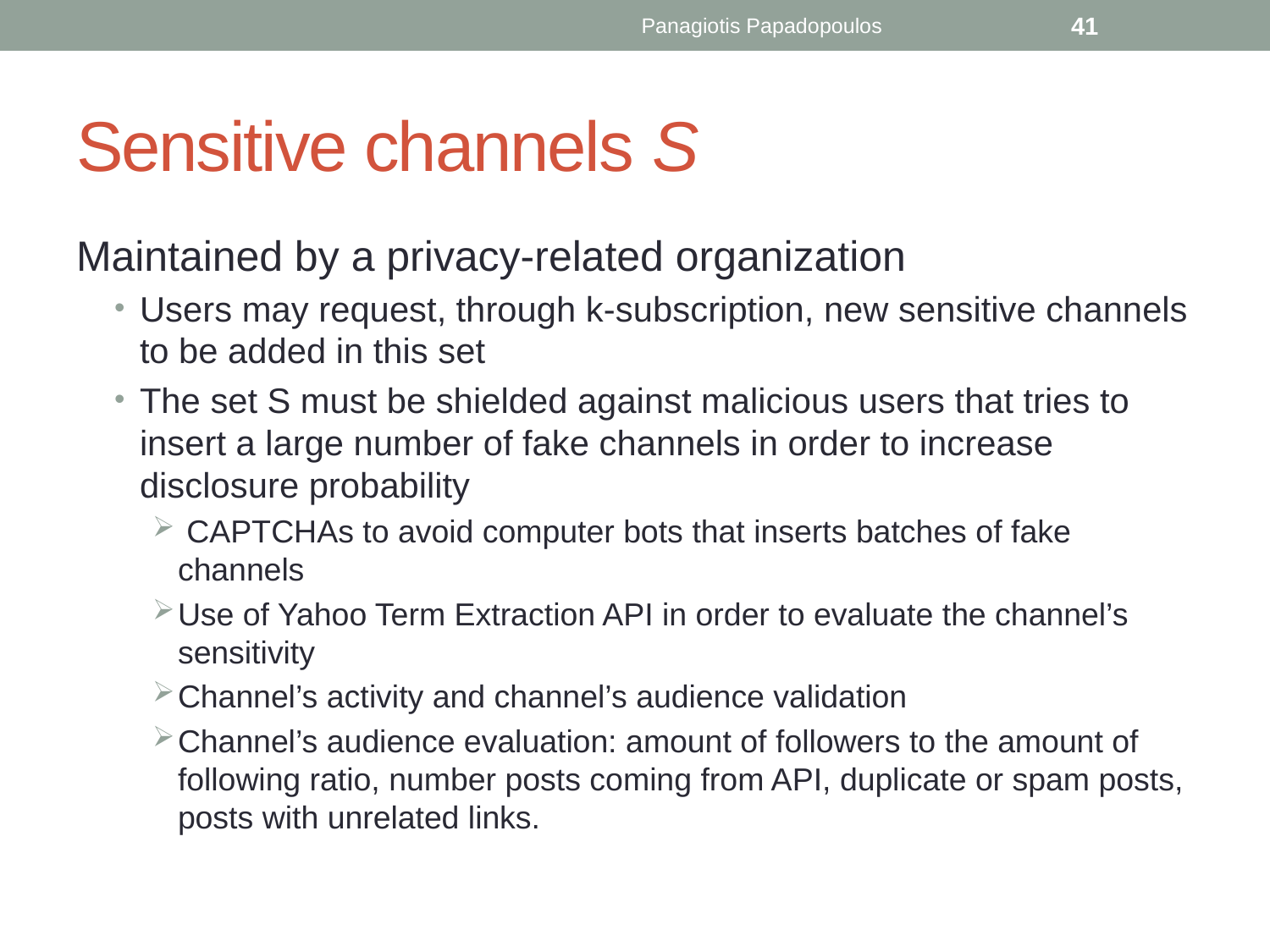

Panagiotis Papadopoulos
41
# Sensitive channels S
Maintained by a privacy-related organization
Users may request, through k-subscription, new sensitive channels to be added in this set
The set S must be shielded against malicious users that tries to insert a large number of fake channels in order to increase disclosure probability
 CAPTCHAs to avoid computer bots that inserts batches of fake channels
Use of Yahoo Term Extraction API in order to evaluate the channel’s sensitivity
Channel’s activity and channel’s audience validation
Channel’s audience evaluation: amount of followers to the amount of following ratio, number posts coming from API, duplicate or spam posts, posts with unrelated links.